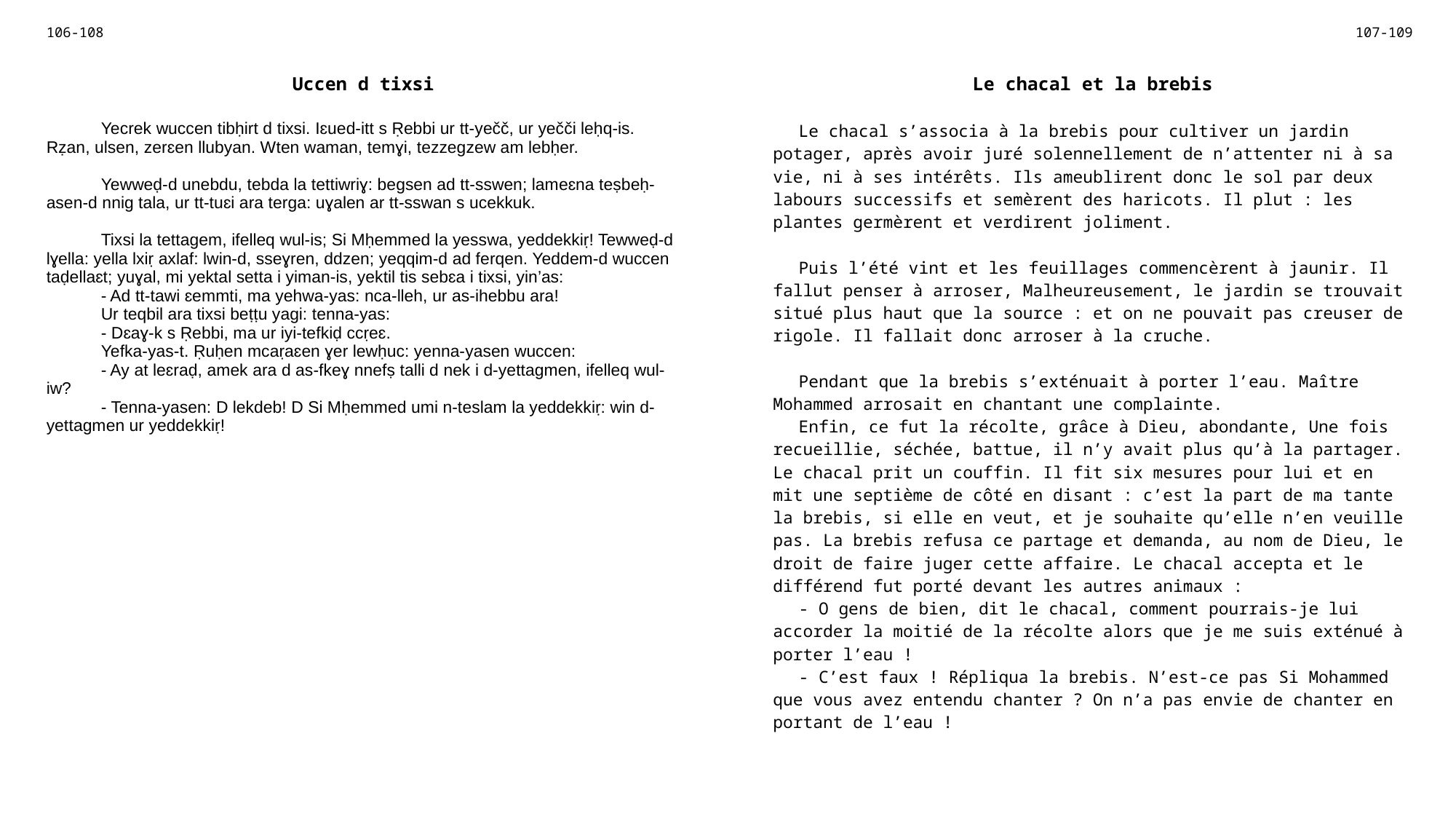

| 106-108 |  | 107-109 |
| --- | --- | --- |
| Uccen d tixsi |  | Le chacal et la brebis |
| Yecrek wuccen tibḥirt d tixsi. Iɛued-itt s Ṛebbi ur tt-yečč, ur yečči leḥq-is. Rẓan, ulsen, zerɛen llubyan. Wten waman, temɣi, tezzegzew am lebḥer. Yewweḍ-d unebdu, tebda la tettiwriɣ: begsen ad tt-sswen; lameɛna teṣbeḥ-asen-d nnig tala, ur tt-tuɛi ara terga: uɣalen ar tt-sswan s ucekkuk. Tixsi la tettagem, ifelleq wul-is; Si Mḥemmed la yesswa, yeddekkiṛ! Tewweḍ-d lɣella: yella lxiṛ axlaf: lwin-d, sseɣren, ddzen; yeqqim-d ad ferqen. Yeddem-d wuccen taḍellaɛt; yuɣal, mi yektal setta i yiman-is, yektil tis sebɛa i tixsi, yin’as: - Ad tt-tawi ɛemmti, ma yehwa-yas: nca-lleh, ur as-ihebbu ara! Ur teqbil ara tixsi beṭṭu yagi: tenna-yas: - Dɛaɣ-k s Ṛebbi, ma ur iyi-tefkiḍ ccṛeɛ. Yefka-yas-t. Ṛuḥen mcaṛaɛen ɣer lewḥuc: yenna-yasen wuccen: - Ay at leɛraḍ, amek ara d as-fkeɣ nnefṣ talli d nek i d-yettagmen, ifelleq wul-iw? - Tenna-yasen: D lekdeb! D Si Mḥemmed umi n-teslam la yeddekkiṛ: win d-yettagmen ur yeddekkiṛ! |  | Le chacal s’associa à la brebis pour cultiver un jardin potager, après avoir juré solennellement de n’attenter ni à sa vie, ni à ses intérêts. Ils ameublirent donc le sol par deux labours successifs et semèrent des haricots. Il plut : les plantes germèrent et verdirent joliment. Puis l’été vint et les feuillages commencèrent à jaunir. Il fallut penser à arroser, Malheureusement, le jardin se trouvait situé plus haut que la source : et on ne pouvait pas creuser de rigole. Il fallait donc arroser à la cruche. Pendant que la brebis s’exténuait à porter l’eau. Maître Mohammed arrosait en chantant une complainte. Enfin, ce fut la récolte, grâce à Dieu, abondante, Une fois recueillie, séchée, battue, il n’y avait plus qu’à la partager. Le chacal prit un couffin. Il fit six mesures pour lui et en mit une septième de côté en disant : c’est la part de ma tante la brebis, si elle en veut, et je souhaite qu’elle n’en veuille pas. La brebis refusa ce partage et demanda, au nom de Dieu, le droit de faire juger cette affaire. Le chacal accepta et le différend fut porté devant les autres animaux : - O gens de bien, dit le chacal, comment pourrais-je lui accorder la moitié de la récolte alors que je me suis exténué à porter l’eau ! - C’est faux ! Répliqua la brebis. N’est-ce pas Si Mohammed que vous avez entendu chanter ? On n’a pas envie de chanter en portant de l’eau ! |